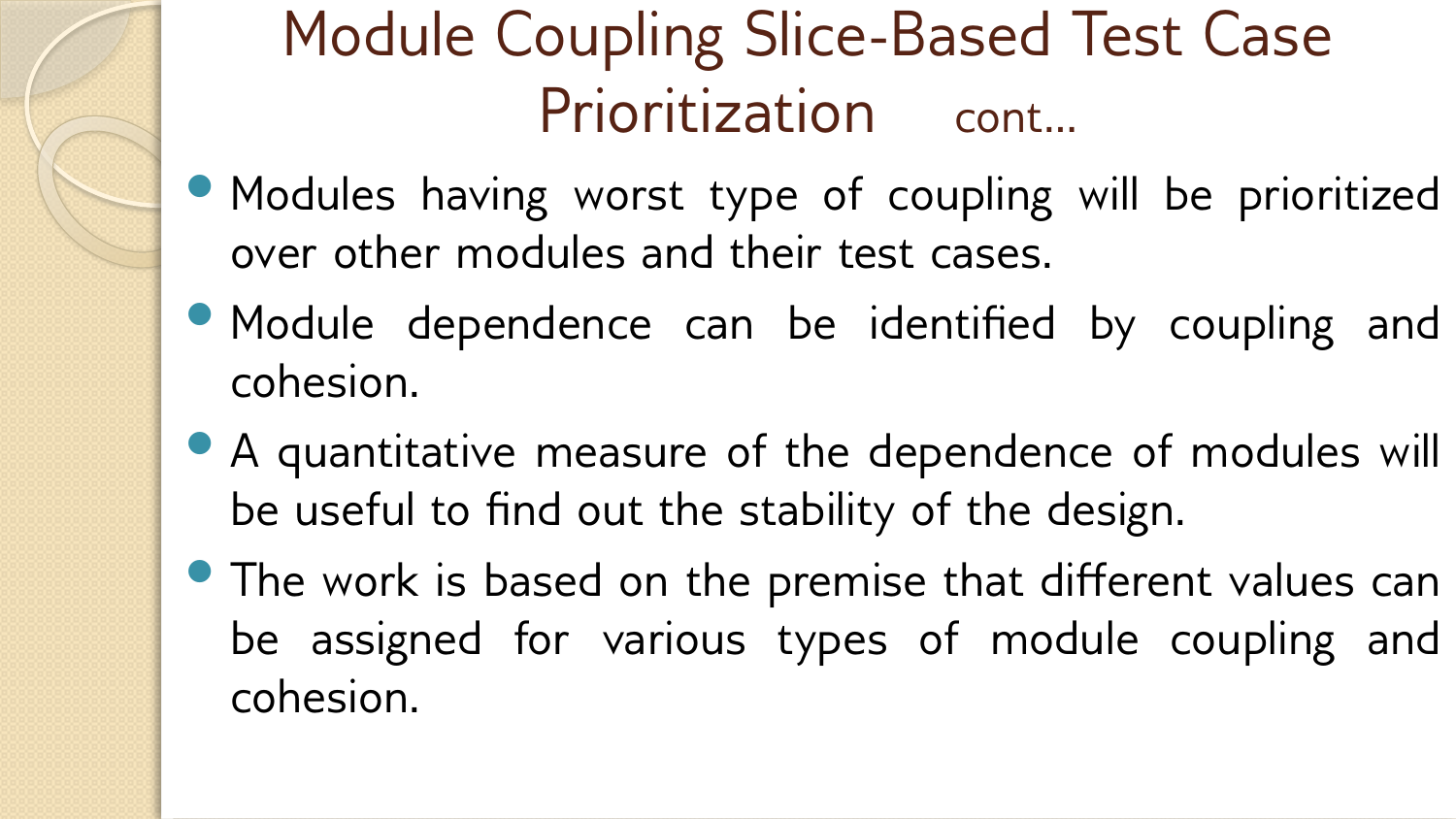

# Module Coupling Slice-Based Test Case Prioritization    cont…
Modules having worst type of coupling will be prioritized over other modules and their test cases.
Module dependence can be identified by coupling and cohesion.
A quantitative measure of the dependence of modules will be useful to find out the stability of the design.
The work is based on the premise that different values can be assigned for various types of module coupling and cohesion.